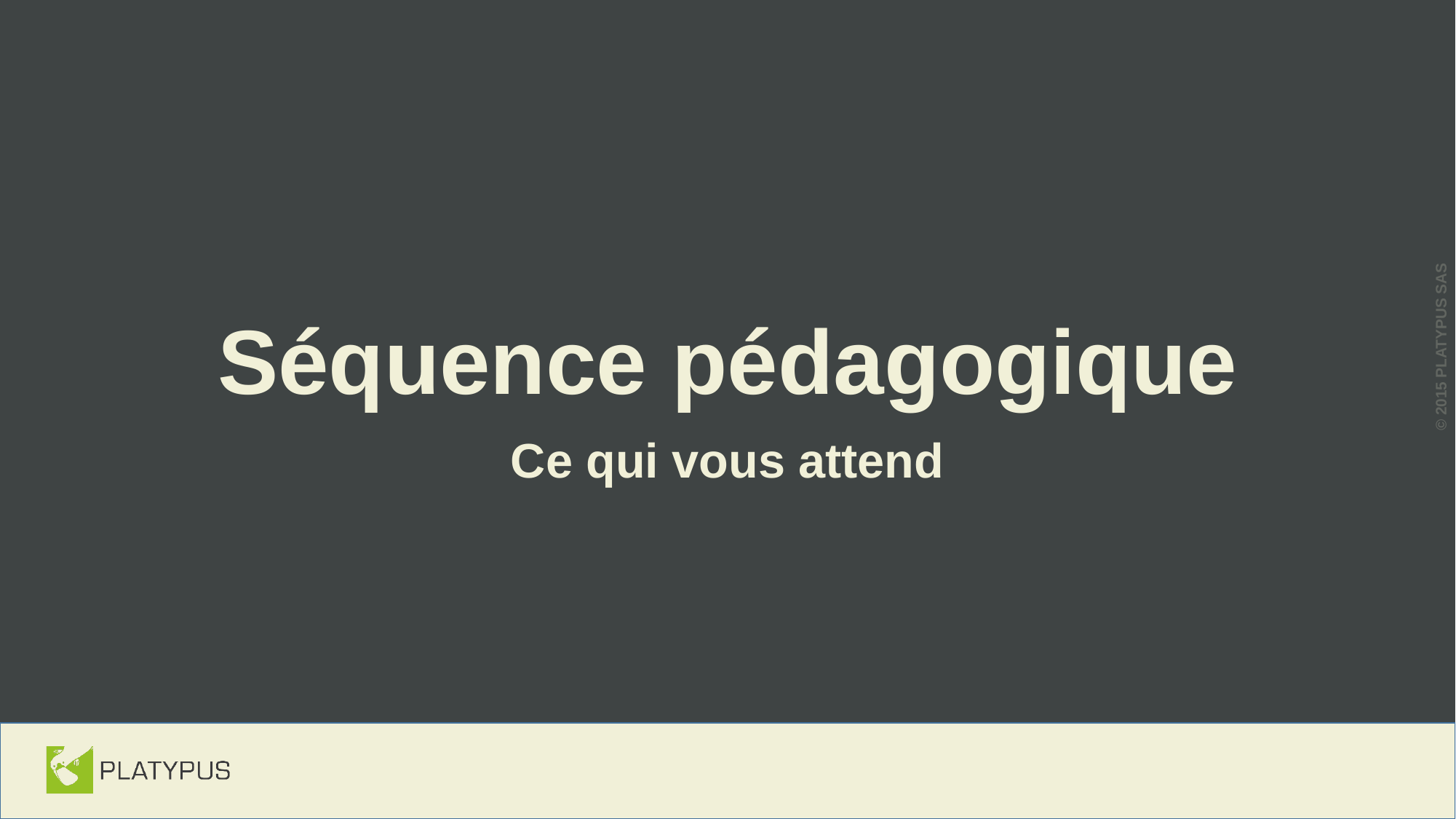

# Séquence pédagogique
Ce qui vous attend